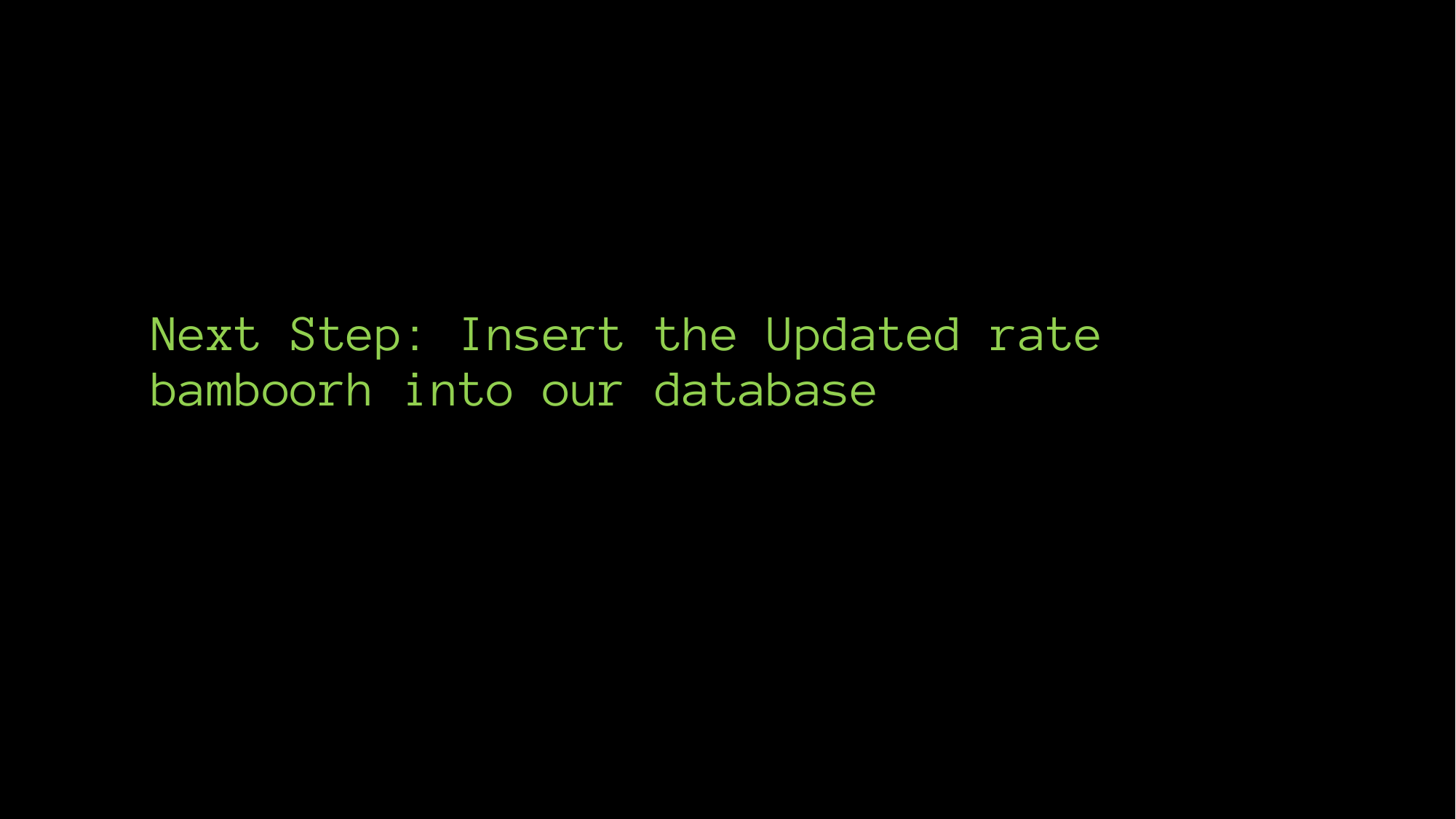

Next Step: Insert the Updated rate bamboorh into our database